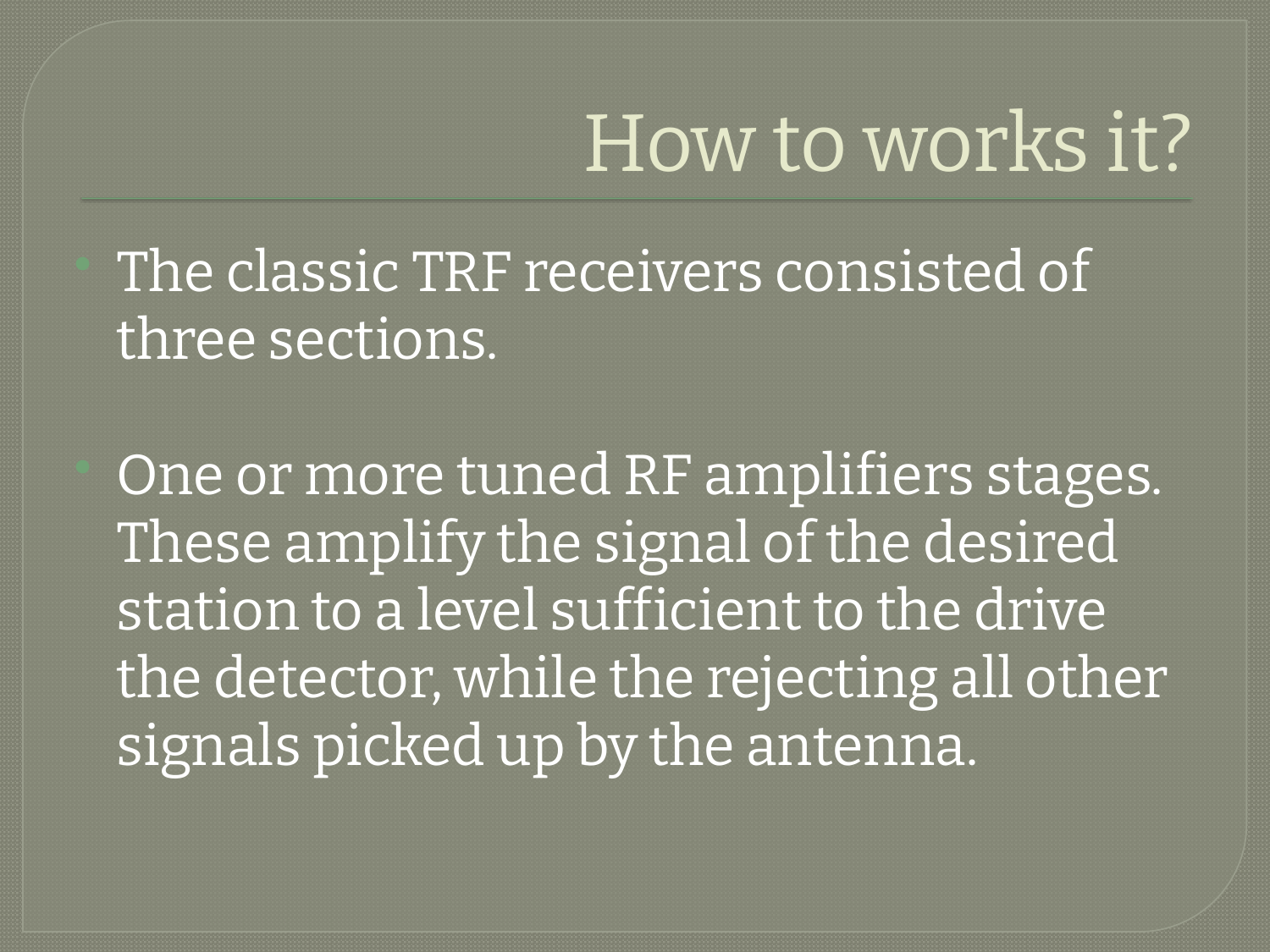

# How to works it?
The classic TRF receivers consisted of three sections.

One or more tuned RF amplifiers stages. These amplify the signal of the desired station to a level sufficient to the drive the detector, while the rejecting all other signals picked up by the antenna.